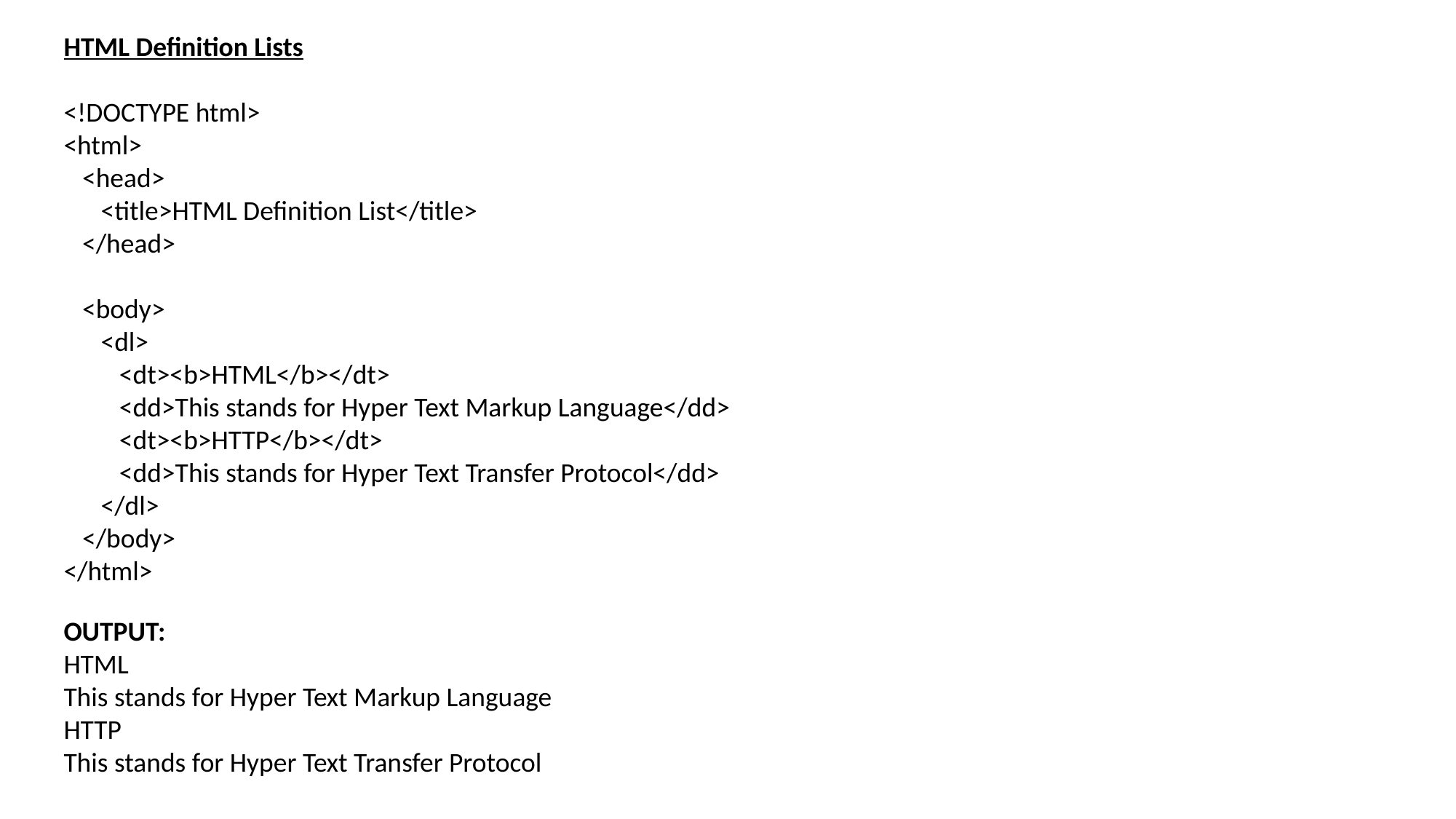

HTML Definition Lists

<!DOCTYPE html>
<html>
   <head>
      <title>HTML Definition List</title>
   </head>

   <body>
      <dl>
         <dt><b>HTML</b></dt>
         <dd>This stands for Hyper Text Markup Language</dd>
         <dt><b>HTTP</b></dt>
         <dd>This stands for Hyper Text Transfer Protocol</dd>
      </dl>
   </body>
</html>
OUTPUT:
HTML
This stands for Hyper Text Markup Language
HTTP
This stands for Hyper Text Transfer Protocol